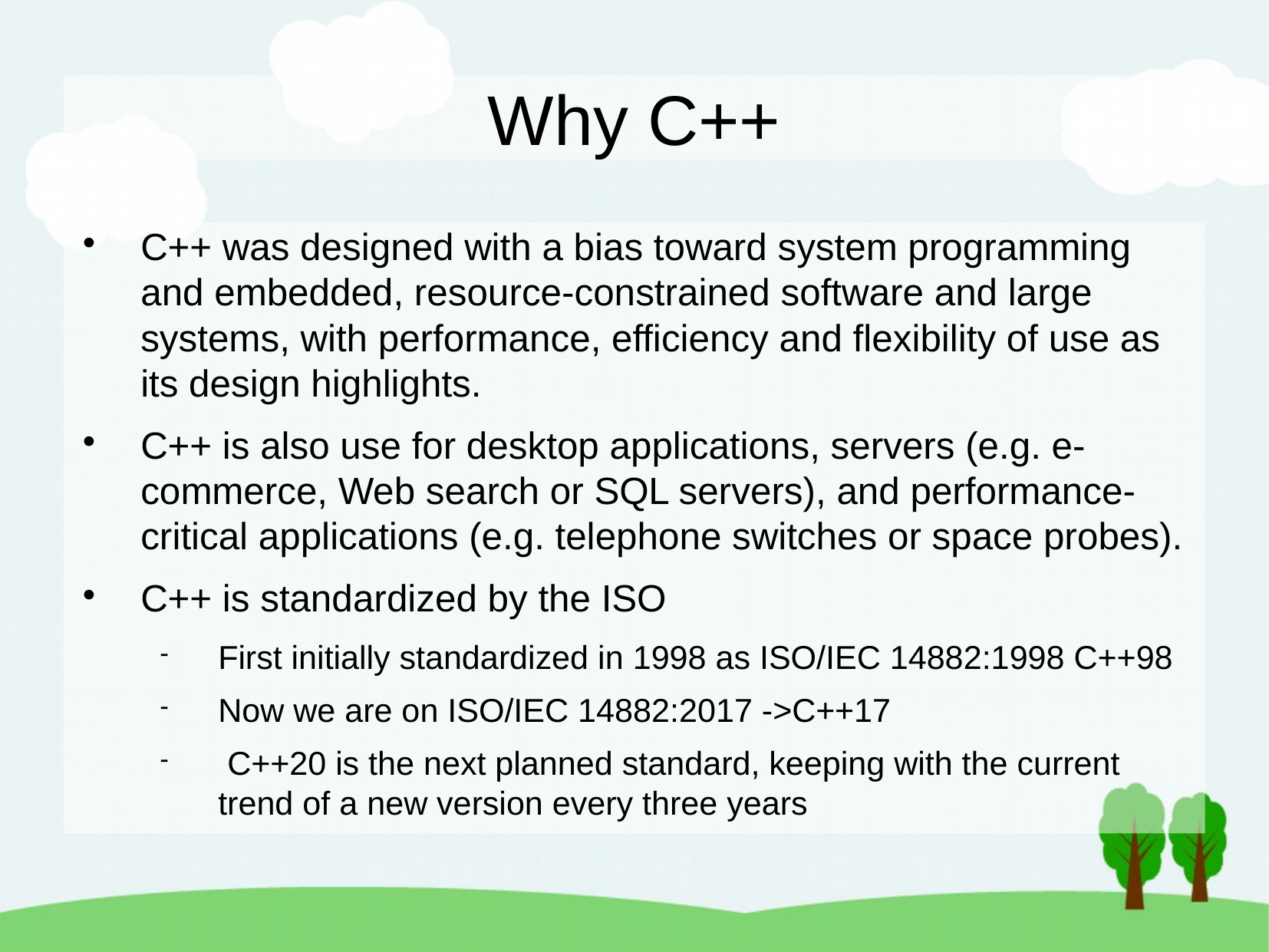

Why C++
C++ was designed with a bias toward system programming and embedded, resource-constrained software and large systems, with performance, efficiency and flexibility of use as its design highlights.
C++ is also use for desktop applications, servers (e.g. e-commerce, Web search or SQL servers), and performance-critical applications (e.g. telephone switches or space probes).
C++ is standardized by the ISO
First initially standardized in 1998 as ISO/IEC 14882:1998 C++98
Now we are on ISO/IEC 14882:2017 ->C++17
 C++20 is the next planned standard, keeping with the current trend of a new version every three years